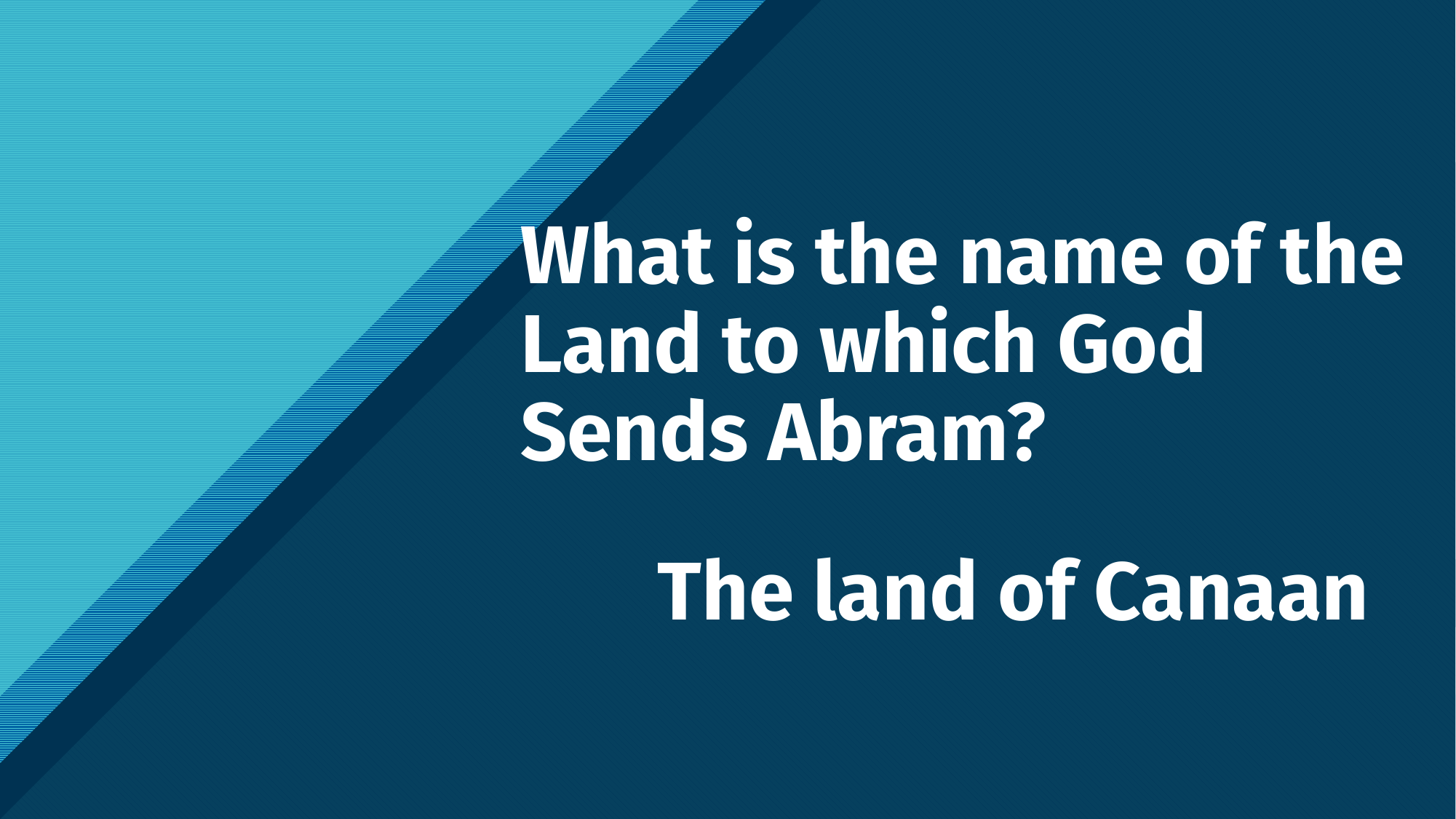

# What is the name of the Land to which God Sends Abram?
The land of Canaan